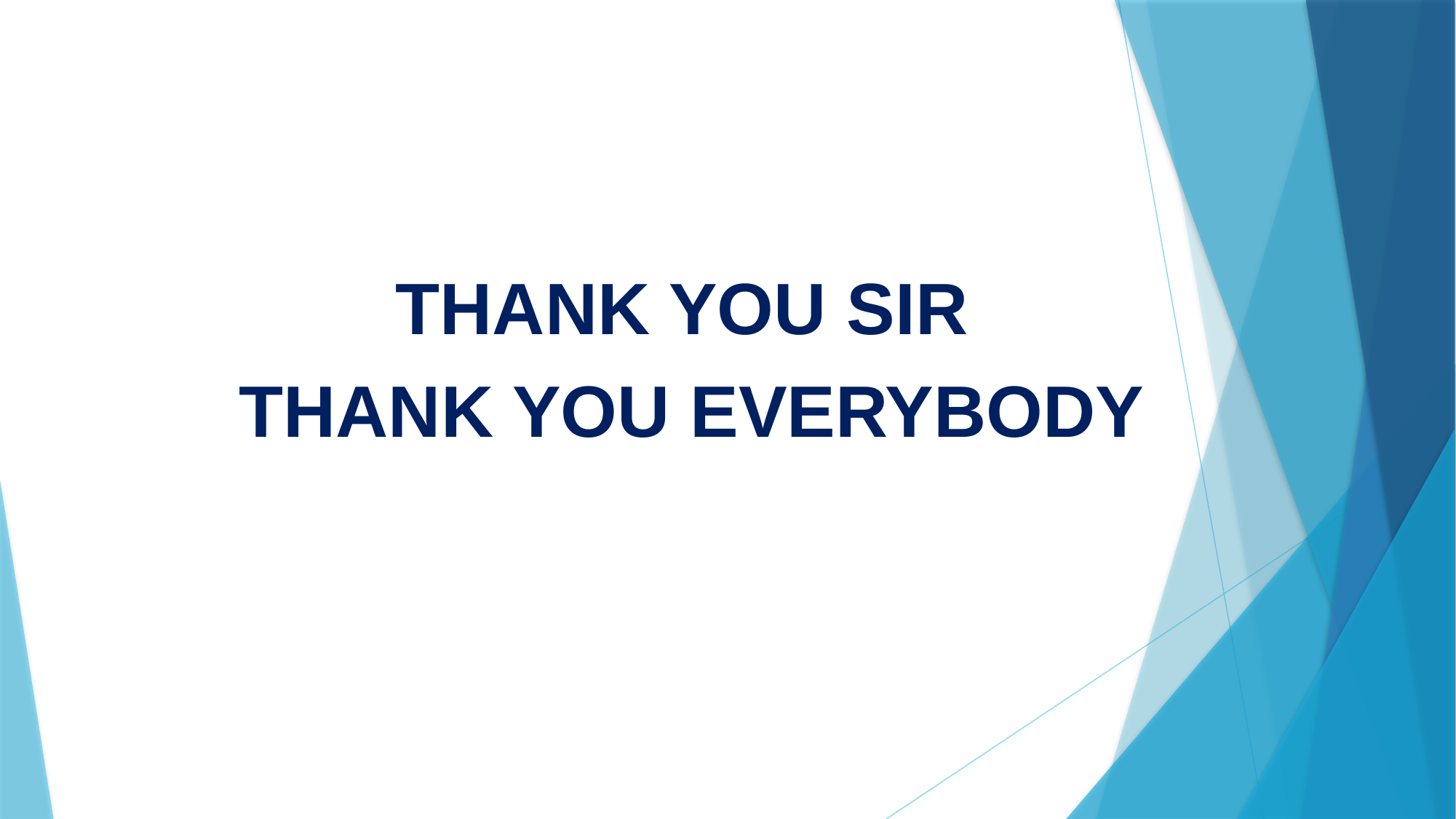

#
THANK YOU SIR
THANK YOU EVERYBODY